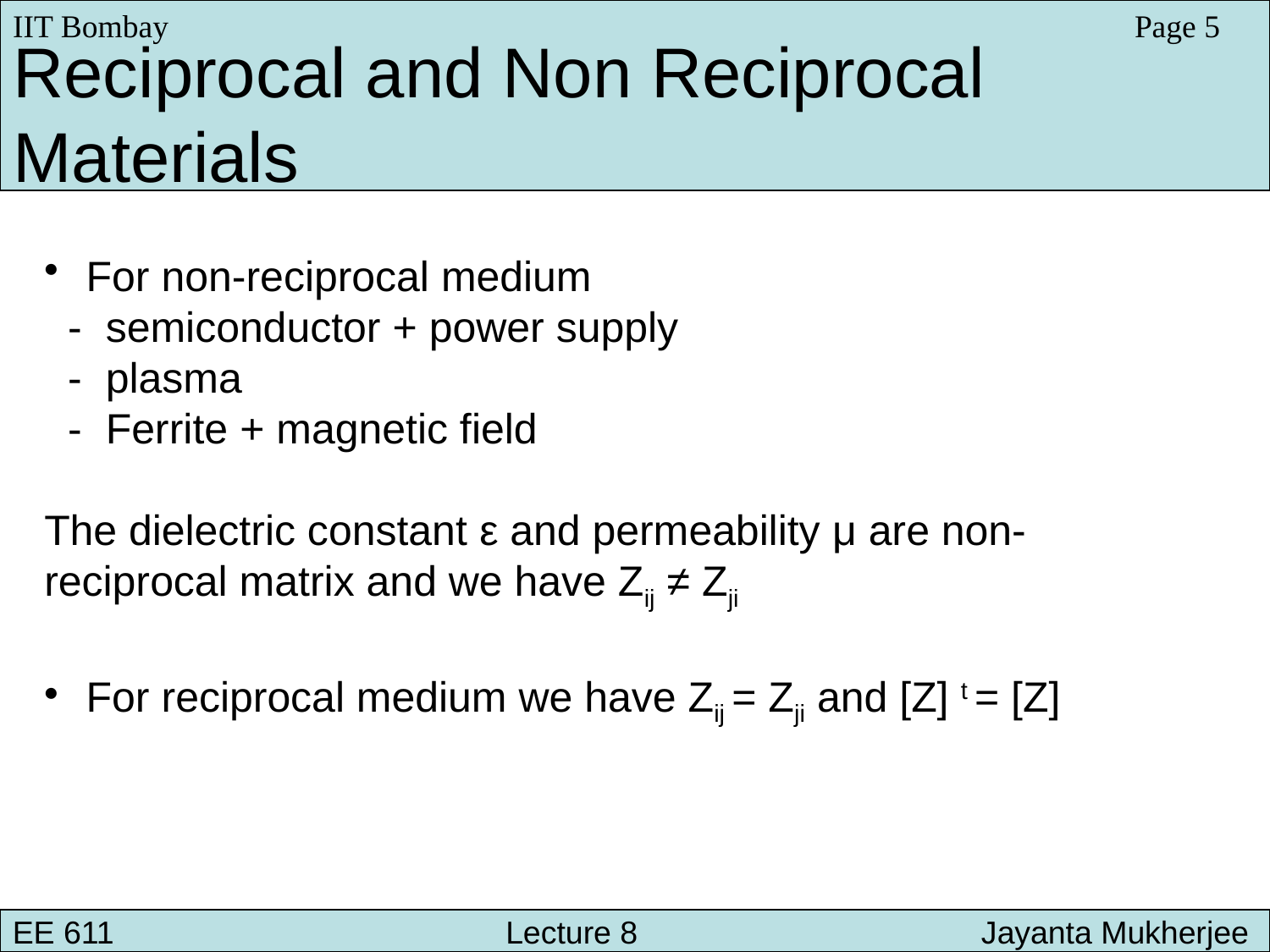

IIT Bombay
Page 5
Reciprocal and Non Reciprocal
Materials
 For non-reciprocal medium
  -  semiconductor + power supply
  -  plasma
  -  Ferrite + magnetic field

The dielectric constant ε and permeability μ are non-reciprocal matrix and we have Zij ≠ Zji

 For reciprocal medium we have Zij = Zji and [Z] t = [Z]
EE 611 		                           Lecture 8       		         Jayanta Mukherjee